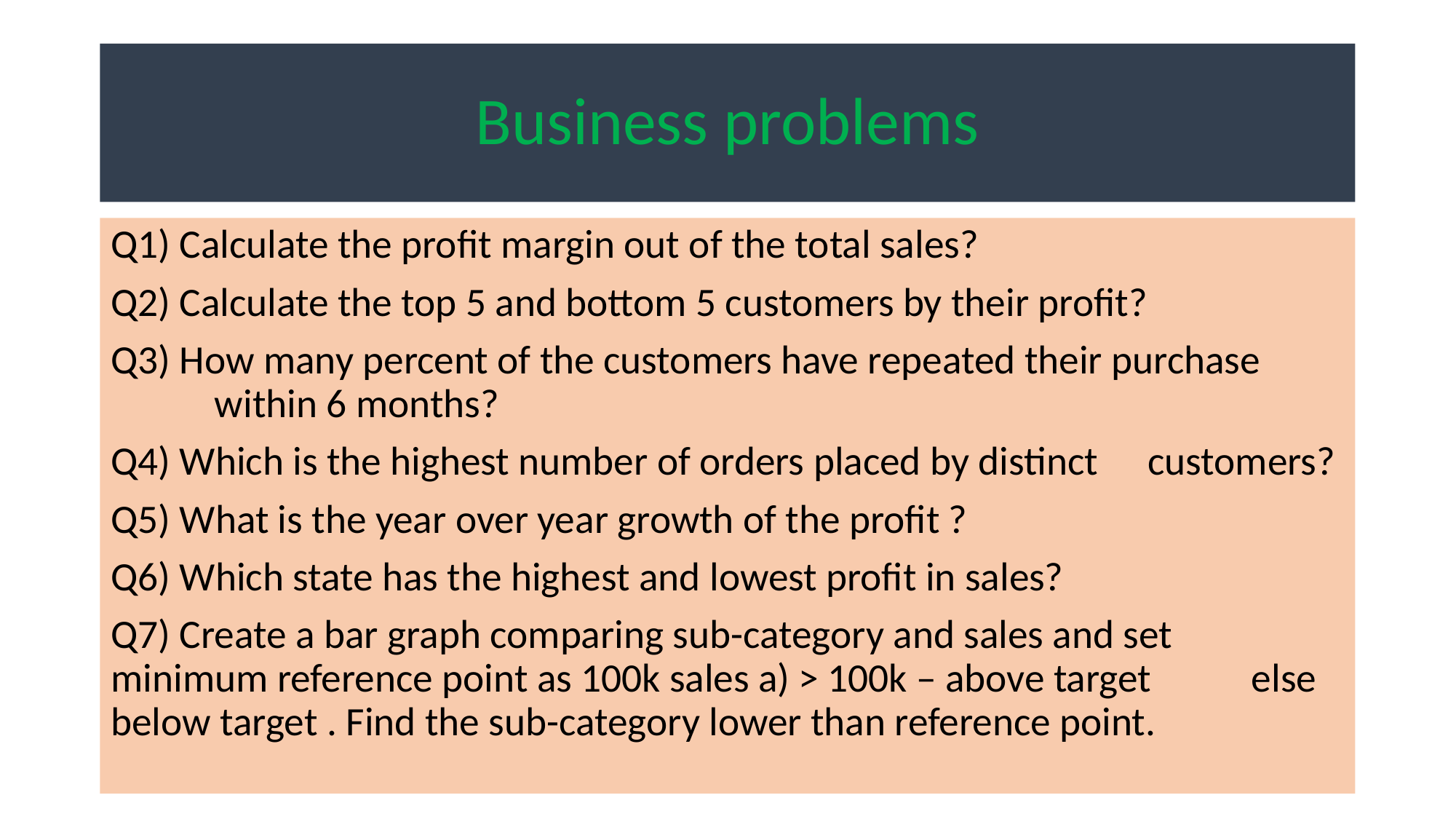

# Business problems
Q1) Calculate the profit margin out of the total sales?
Q2) Calculate the top 5 and bottom 5 customers by their profit?
Q3) How many percent of the customers have repeated their purchase 	within 6 months?
Q4) Which is the highest number of orders placed by distinct 	customers?
Q5) What is the year over year growth of the profit ?
Q6) Which state has the highest and lowest profit in sales?
Q7) Create a bar graph comparing sub-category and sales and set 	minimum reference point as 100k sales a) > 100k – above target 	else below target . Find the sub-category lower than reference point.